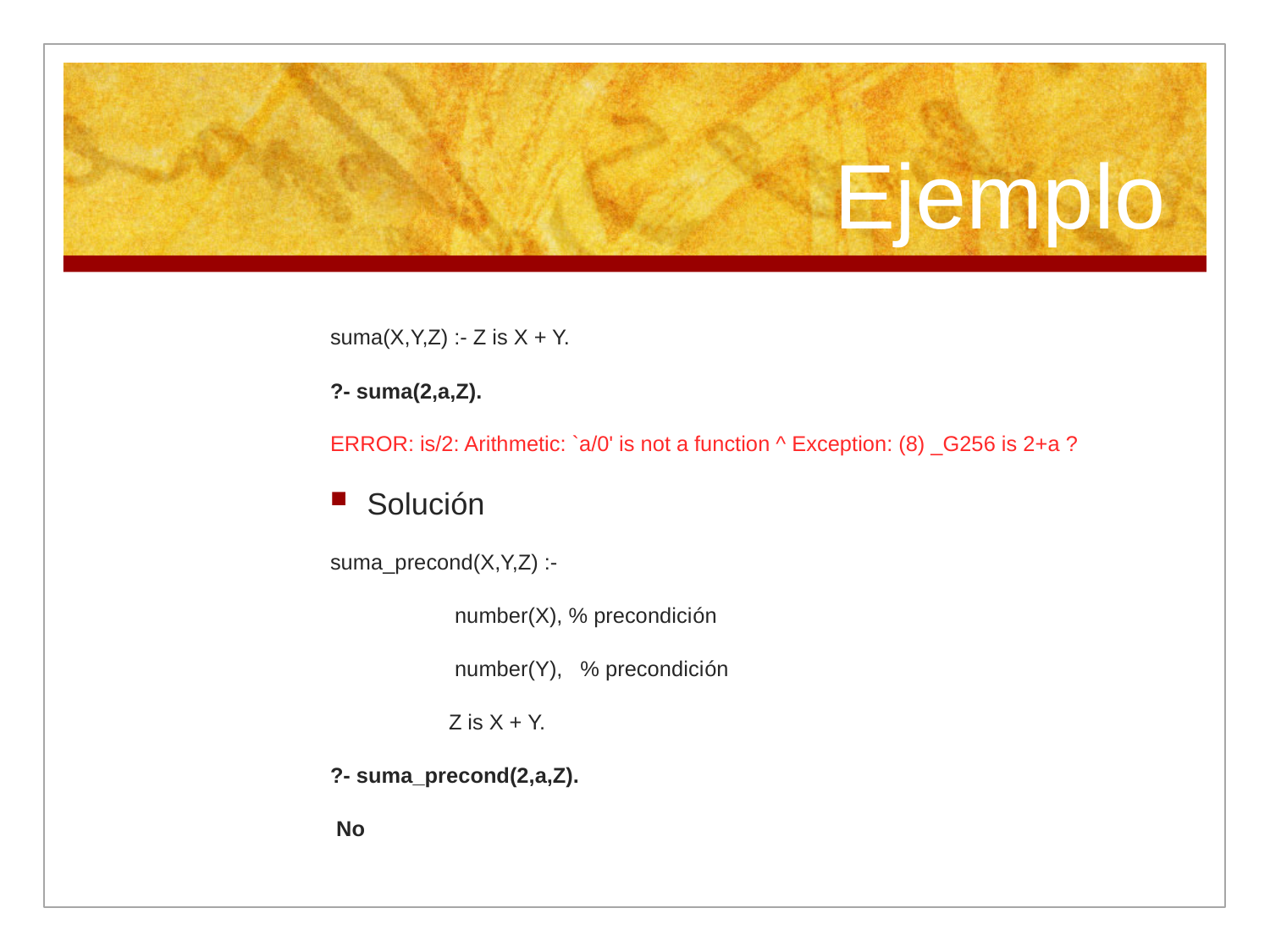

# Ejemplo
suma(X,Y,Z) :- Z is X + Y.
?- suma(2,a,Z).
ERROR: is/2: Arithmetic: `a/0' is not a function ^ Exception: (8) _G256 is 2+a ?
Solución
suma_precond(X,Y,Z) :-
                     number(X), % precondición
                     number(Y),   % precondición
                    Z is X + Y.
?- suma_precond(2,a,Z).
 No